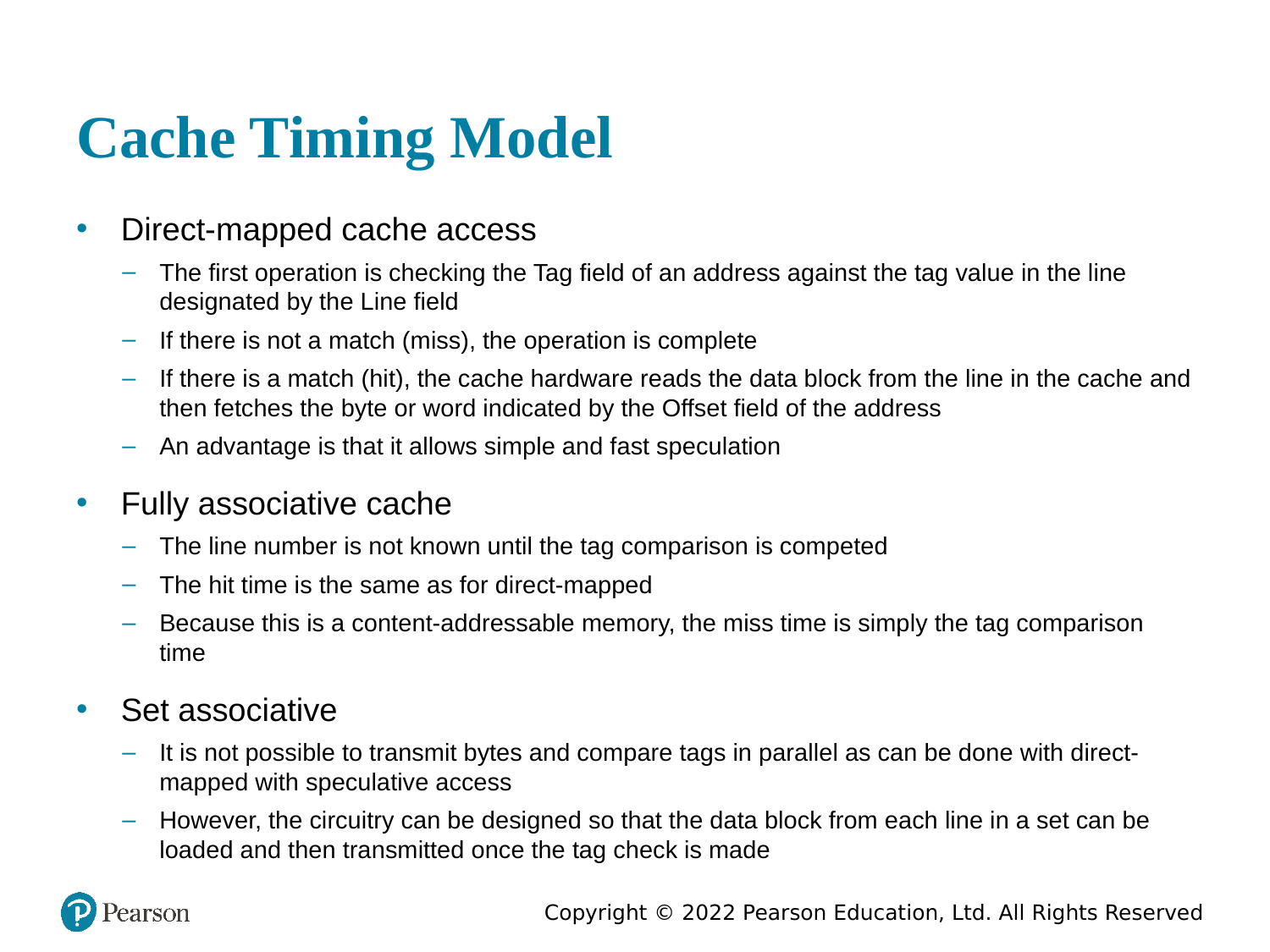

# Cache Timing Model
Direct-mapped cache access
The first operation is checking the Tag field of an address against the tag value in the line designated by the Line field
If there is not a match (miss), the operation is complete
If there is a match (hit), the cache hardware reads the data block from the line in the cache and then fetches the byte or word indicated by the Offset field of the address
An advantage is that it allows simple and fast speculation
Fully associative cache
The line number is not known until the tag comparison is competed
The hit time is the same as for direct-mapped
Because this is a content-addressable memory, the miss time is simply the tag comparison time
Set associative
It is not possible to transmit bytes and compare tags in parallel as can be done with direct-mapped with speculative access
However, the circuitry can be designed so that the data block from each line in a set can be loaded and then transmitted once the tag check is made